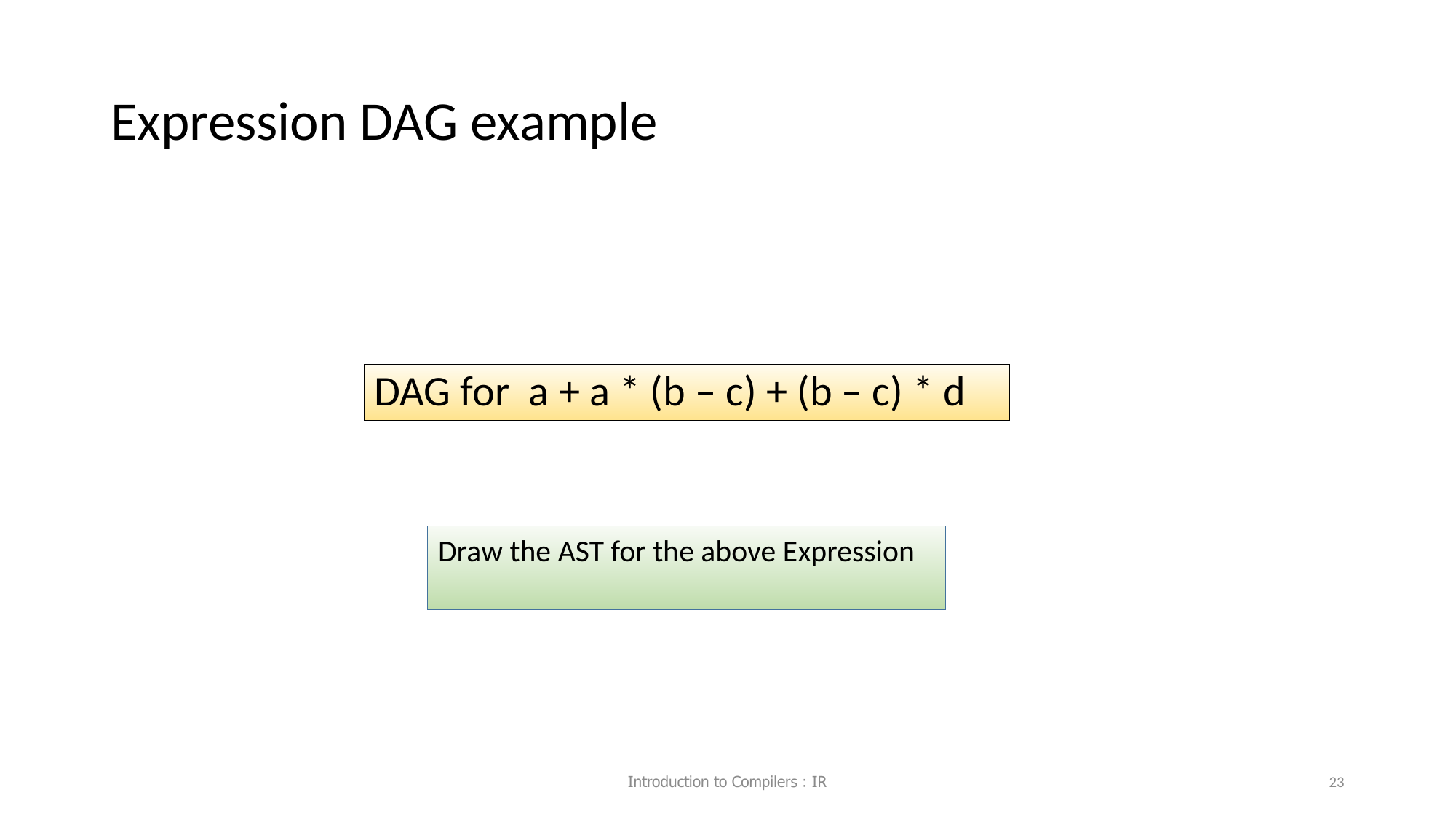

Expression DAG example
DAG for  a + a * (b – c) + (b – c) * d
Draw the AST for the above Expression
Introduction to Compilers : IR
23